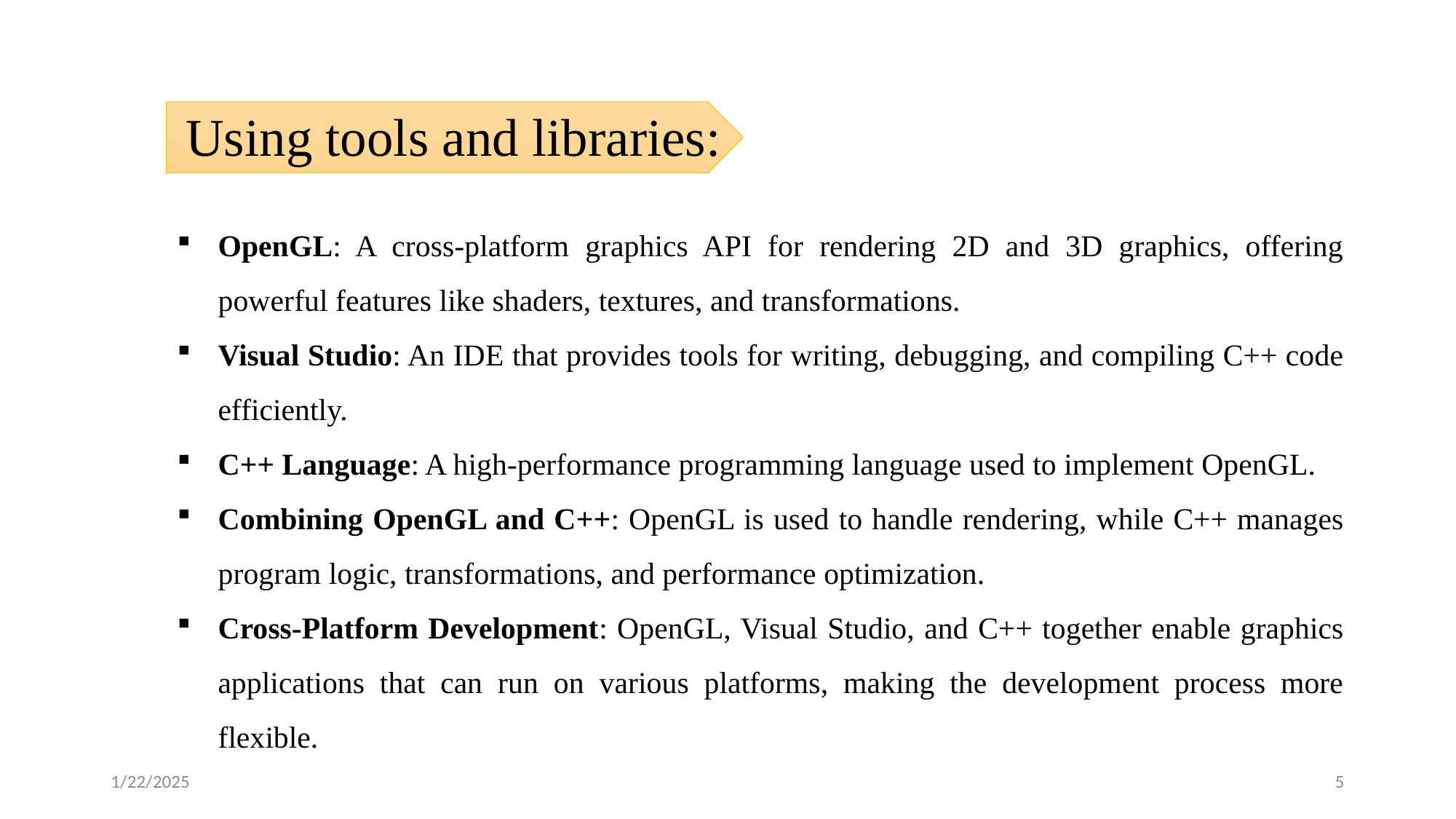

# Using tools and libraries:

OpenGL: A cross-platform graphics API for rendering 2D and 3D graphics, offering powerful features like shaders, textures, and transformations.
Visual Studio: An IDE that provides tools for writing, debugging, and compiling C++ code efficiently.
C++ Language: A high-performance programming language used to implement OpenGL.
Combining OpenGL and C++: OpenGL is used to handle rendering, while C++ manages program logic, transformations, and performance optimization.
Cross-Platform Development: OpenGL, Visual Studio, and C++ together enable graphics applications that can run on various platforms, making the development process more flexible.
1/22/2025
5